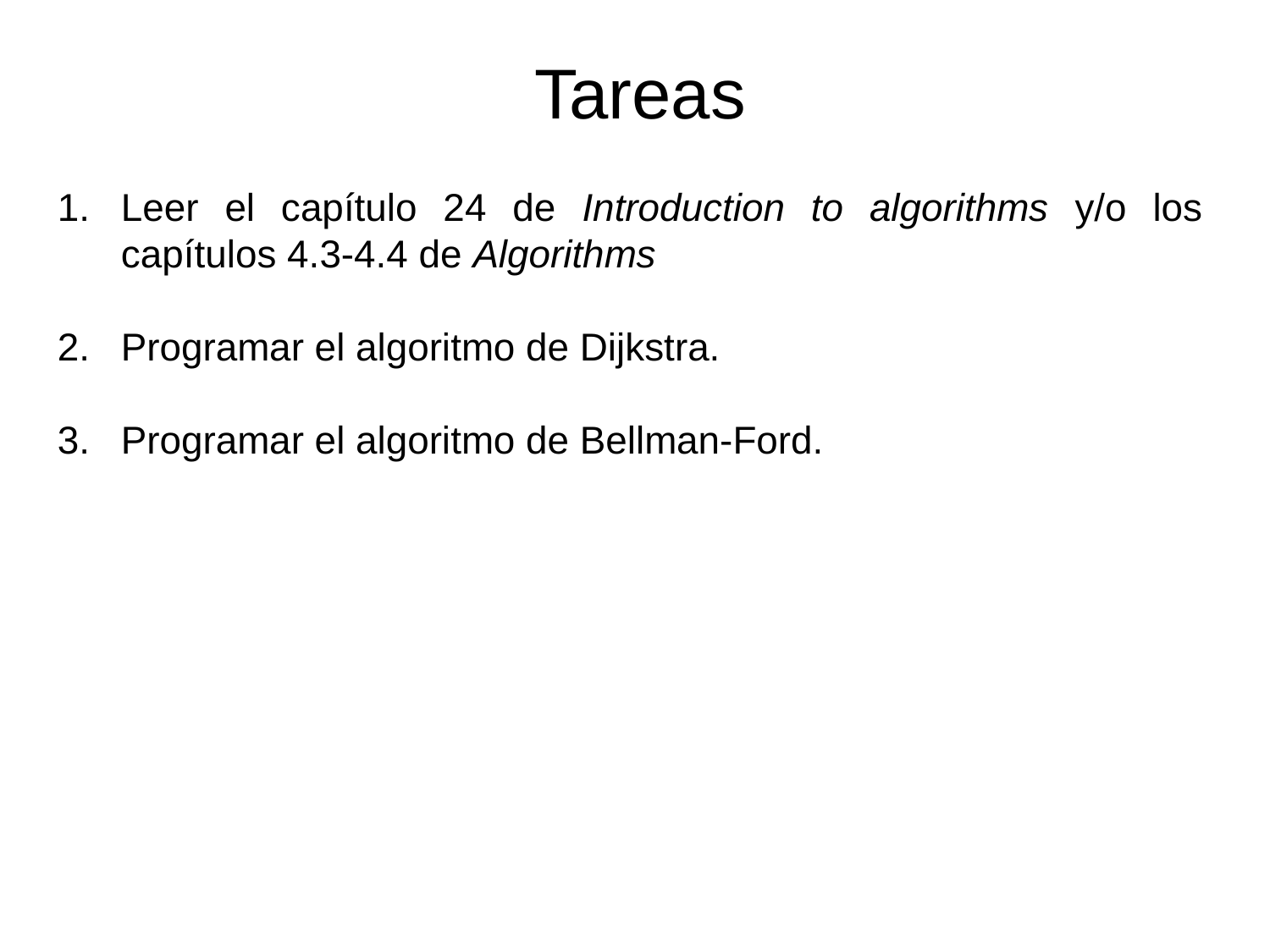

Tareas
Leer el capítulo 24 de Introduction to algorithms y/o los capítulos 4.3-4.4 de Algorithms

Programar el algoritmo de Dijkstra.

Programar el algoritmo de Bellman-Ford.